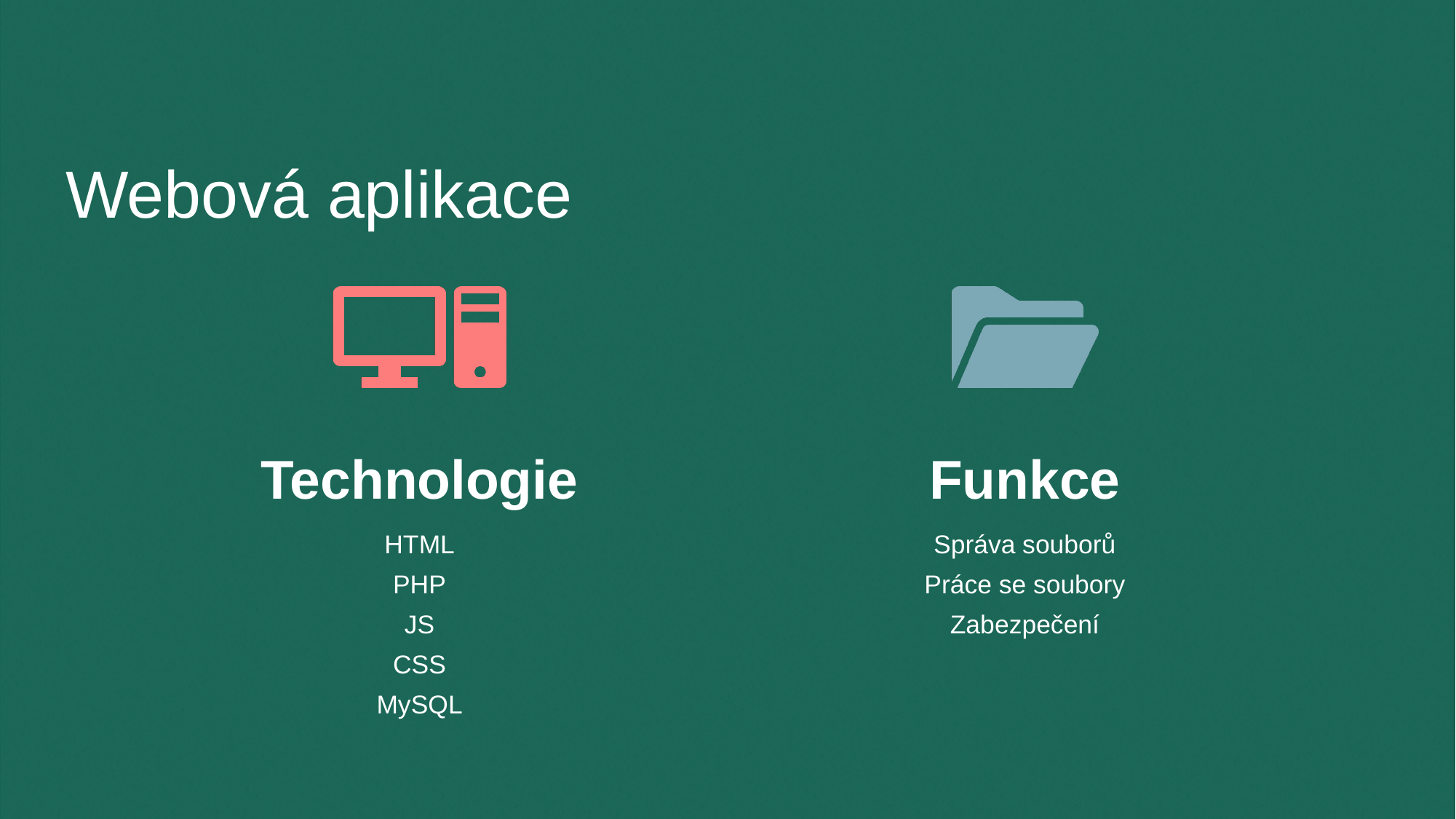

# Webová aplikace
Technologie
HTML
PHP
JS
CSS
MySQL
Funkce
Správa souborů
Práce se soubory
Zabezpečení